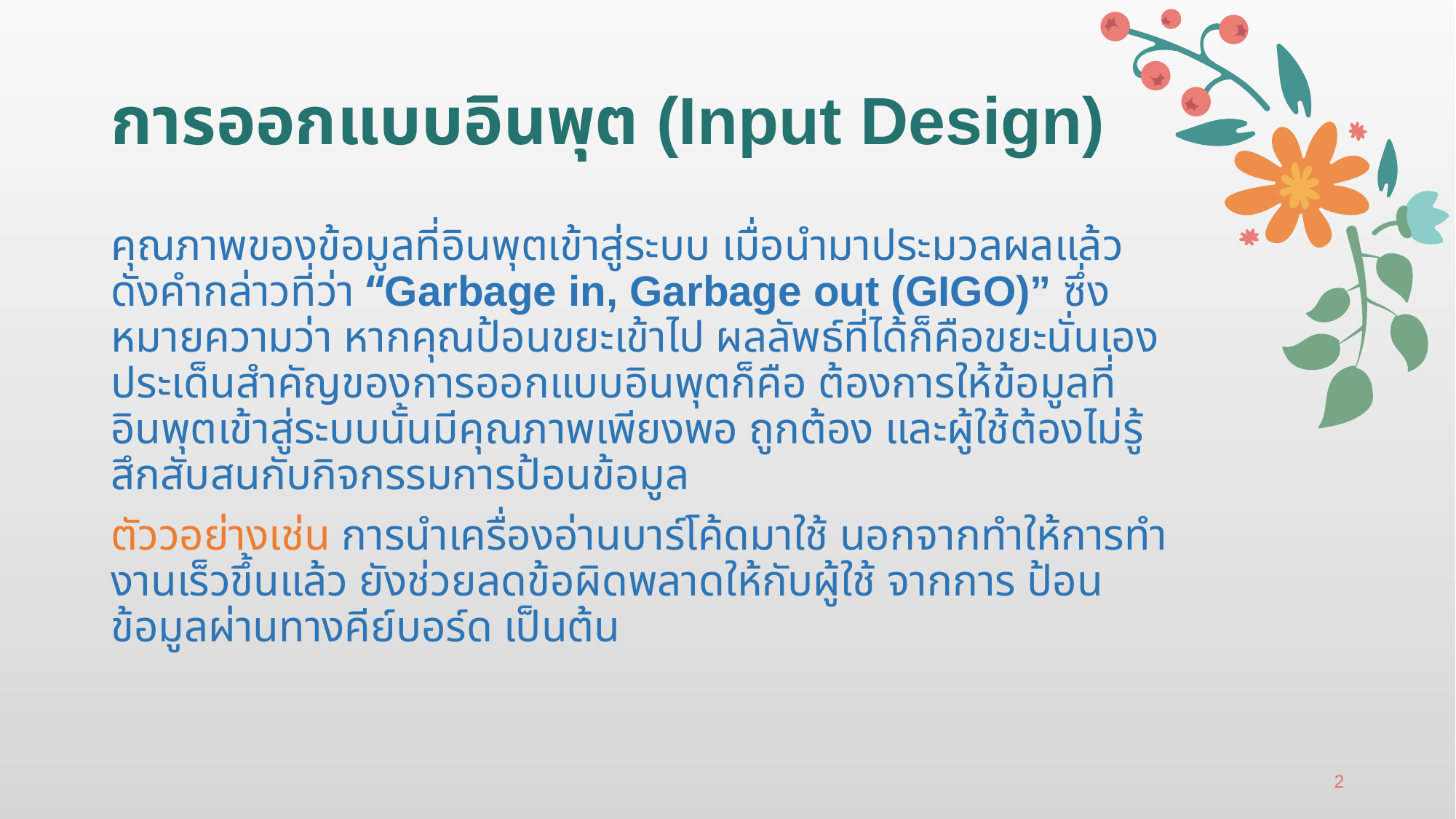

# การออกแบบอินพุต (Input Design)
คุณภาพของข้อมูลที่อินพุตเข้าสู่ระบบ เมื่อนํามาประมวลผลแล้ว  ดังคํากล่าวที่ว่า “Garbage in, Garbage out (GIGO)” ซึ่งหมายความว่า หากคุณป้อนขยะเข้าไป ผลลัพธ์ที่ได้ก็คือขยะนั่นเองประเด็นสําคัญของการออกแบบอินพุตก็คือ ต้องการให้ข้อมูลที่อินพุตเข้าสู่ระบบนั้นมีคุณภาพเพียงพอ ถูกต้อง และผู้ใช้ต้องไม่รู้สึกสับสนกับกิจกรรมการป้อนข้อมูล
ตัววอย่างเช่น การนําเครื่องอ่านบาร์โค้ดมาใช้ นอกจากทําให้การทํางานเร็วขึ้นแล้ว ยังช่วยลดข้อผิดพลาดให้กับผู้ใช้ จากการ ป้อนข้อมูลผ่านทางคีย์บอร์ด เป็นต้น
2